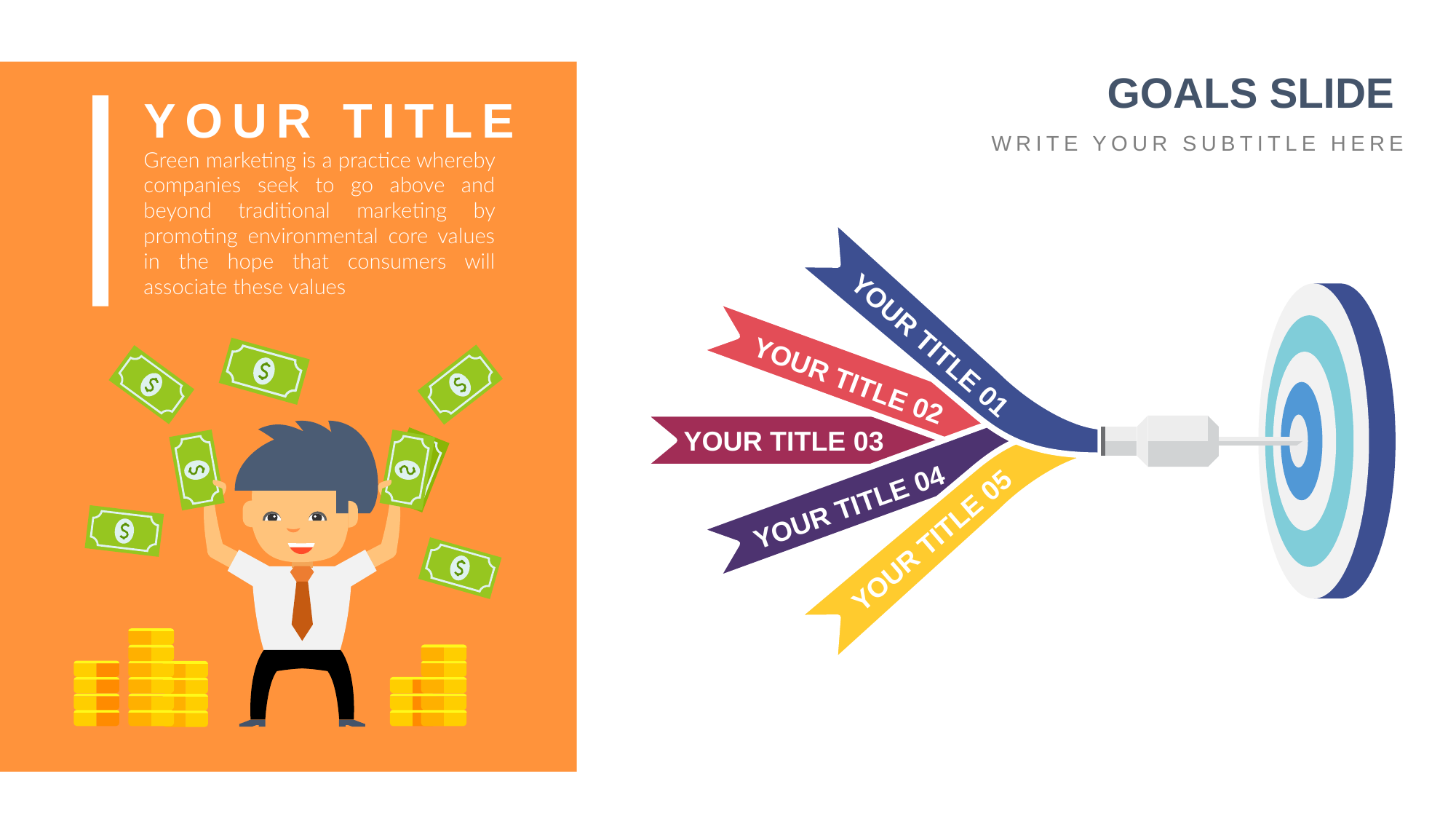

GOALS SLIDE

YOUR TITLE

WRITE YOUR SUBTITLE HERE
Green marketing is a practice whereby companies seek to go above and beyond traditional marketing by promoting environmental core values in the hope that consumers will associate these values

YOUR TITLE 01
YOUR TITLE 02

YOUR TITLE 03

YOUR TITLE 04
YOUR TITLE 05